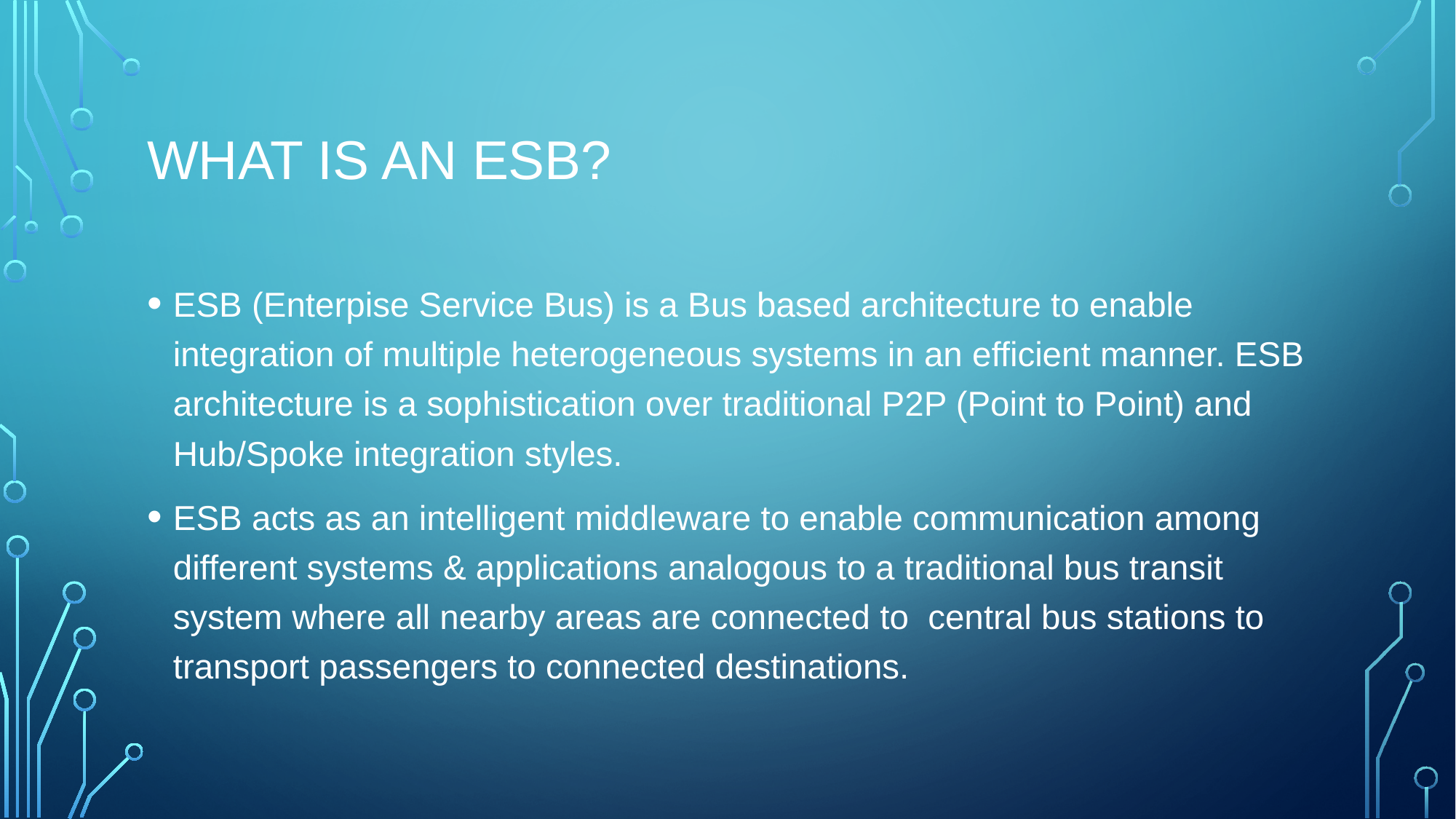

# What is an ESB?
ESB (Enterpise Service Bus) is a Bus based architecture to enable integration of multiple heterogeneous systems in an efficient manner. ESB architecture is a sophistication over traditional P2P (Point to Point) and Hub/Spoke integration styles.
ESB acts as an intelligent middleware to enable communication among different systems & applications analogous to a traditional bus transit system where all nearby areas are connected to  central bus stations to transport passengers to connected destinations.